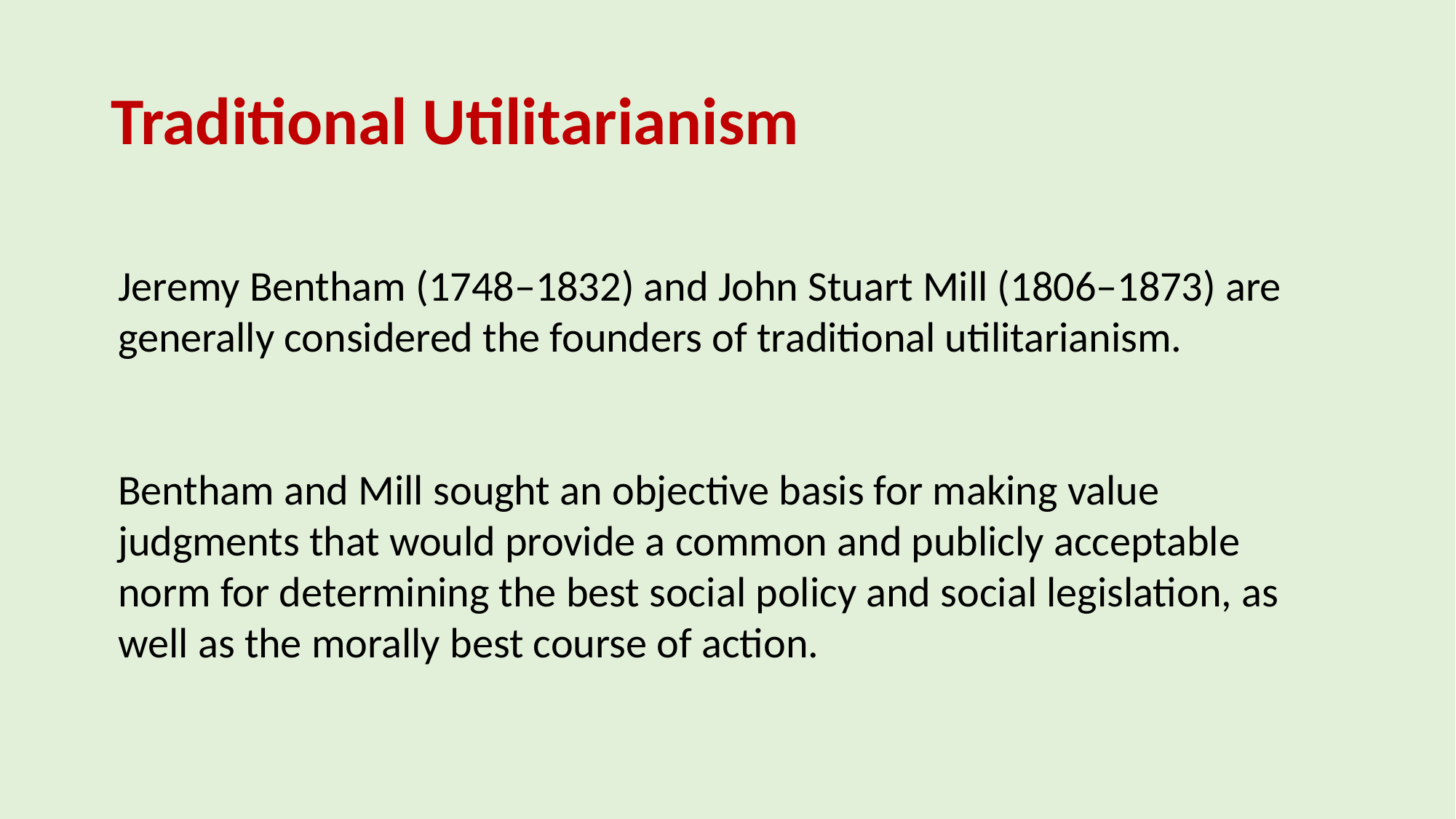

# Traditional Utilitarianism
Jeremy Bentham (1748–1832) and John Stuart Mill (1806–1873) are generally considered the founders of traditional utilitarianism.

Bentham and Mill sought an objective basis for making value judgments that would provide a common and publicly acceptable norm for determining the best social policy and social legislation, as well as the morally best course of action.